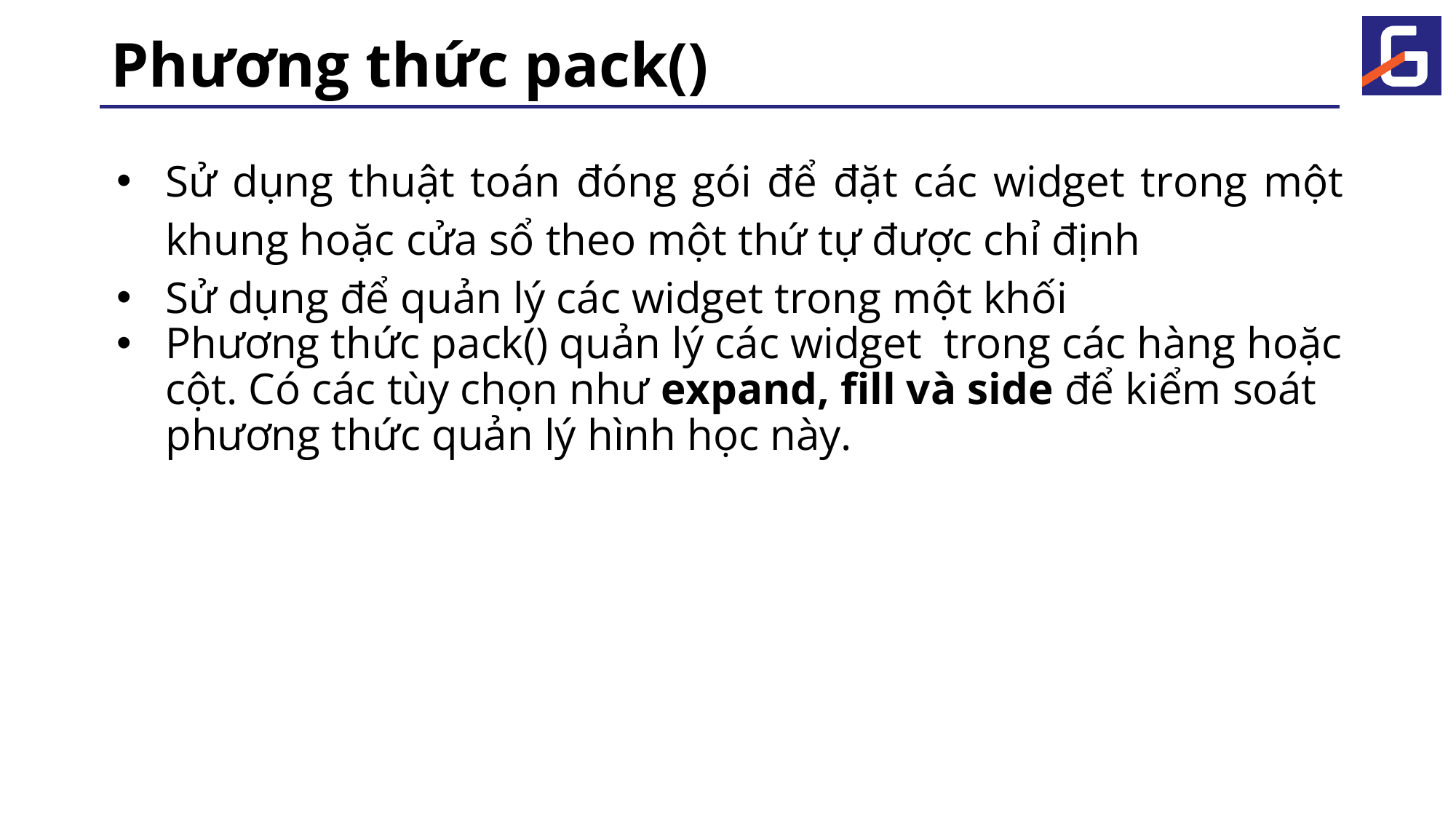

# Phương thức pack()
Sử dụng thuật toán đóng gói để đặt các widget trong một khung hoặc cửa sổ theo một thứ tự được chỉ định
Sử dụng để quản lý các widget trong một khối
Phương thức pack() quản lý các widget  trong các hàng hoặc cột. Có các tùy chọn như expand, fill và side để kiểm soát phương thức quản lý hình học này.